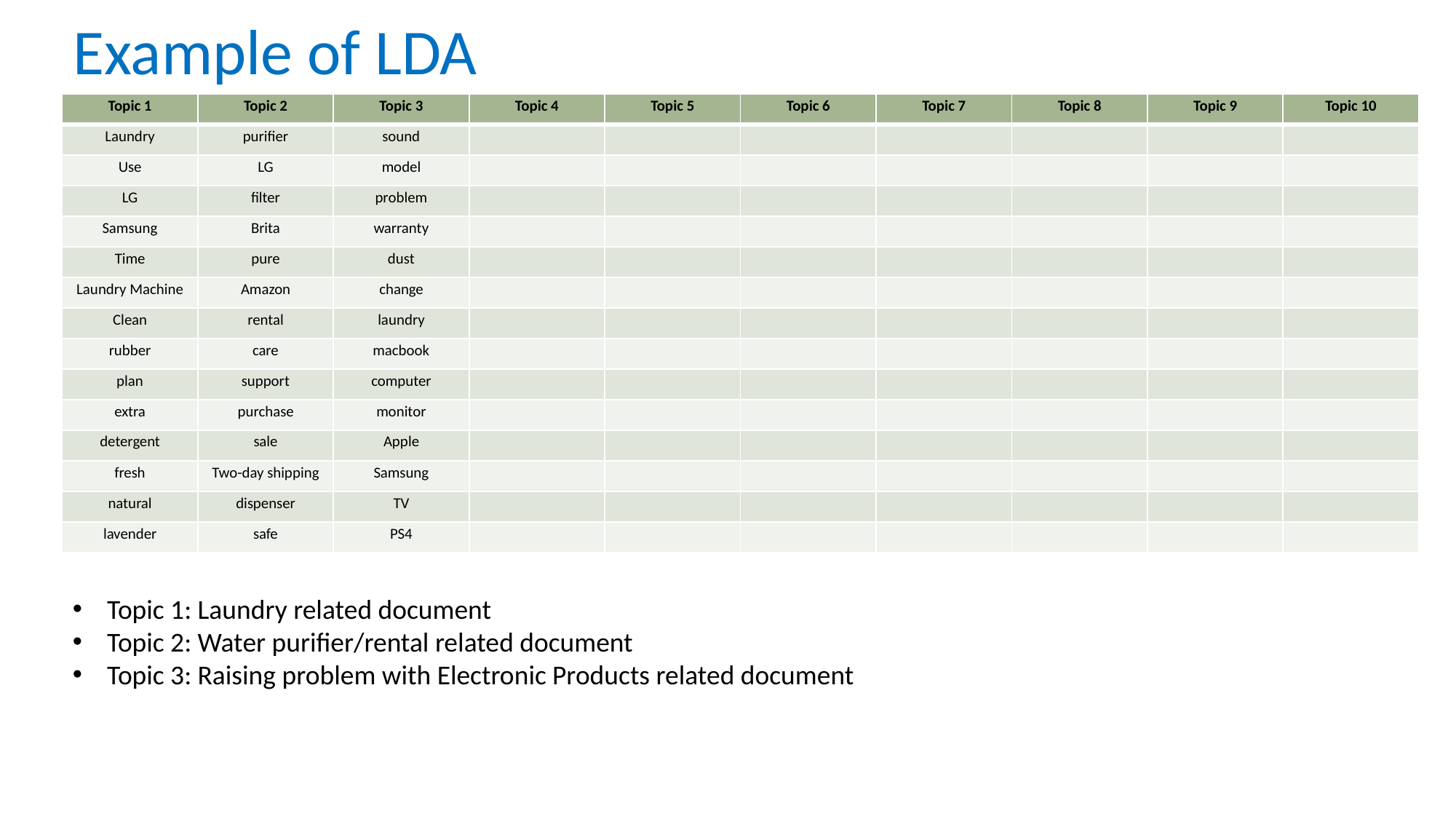

# Example of LDA
| Topic 1 | Topic 2 | Topic 3 | Topic 4 | Topic 5 | Topic 6 | Topic 7 | Topic 8 | Topic 9 | Topic 10 |
| --- | --- | --- | --- | --- | --- | --- | --- | --- | --- |
| Laundry | purifier | sound |  |  |  |  |  |  |  |
| Use | LG | model |  |  |  |  |  |  |  |
| LG | filter | problem |  |  |  |  |  |  |  |
| Samsung | Brita | warranty |  |  |  |  |  |  |  |
| Time | pure | dust |  |  |  |  |  |  |  |
| Laundry Machine | Amazon | change |  |  |  |  |  |  |  |
| Clean | rental | laundry |  |  |  |  |  |  |  |
| rubber | care | macbook |  |  |  |  |  |  |  |
| plan | support | computer |  |  |  |  |  |  |  |
| extra | purchase | monitor |  |  |  |  |  |  |  |
| detergent | sale | Apple |  |  |  |  |  |  |  |
| fresh | Two-day shipping | Samsung |  |  |  |  |  |  |  |
| natural | dispenser | TV |  |  |  |  |  |  |  |
| lavender | safe | PS4 |  |  |  |  |  |  |  |
Topic 1: Laundry related document
Topic 2: Water purifier/rental related document
Topic 3: Raising problem with Electronic Products related document